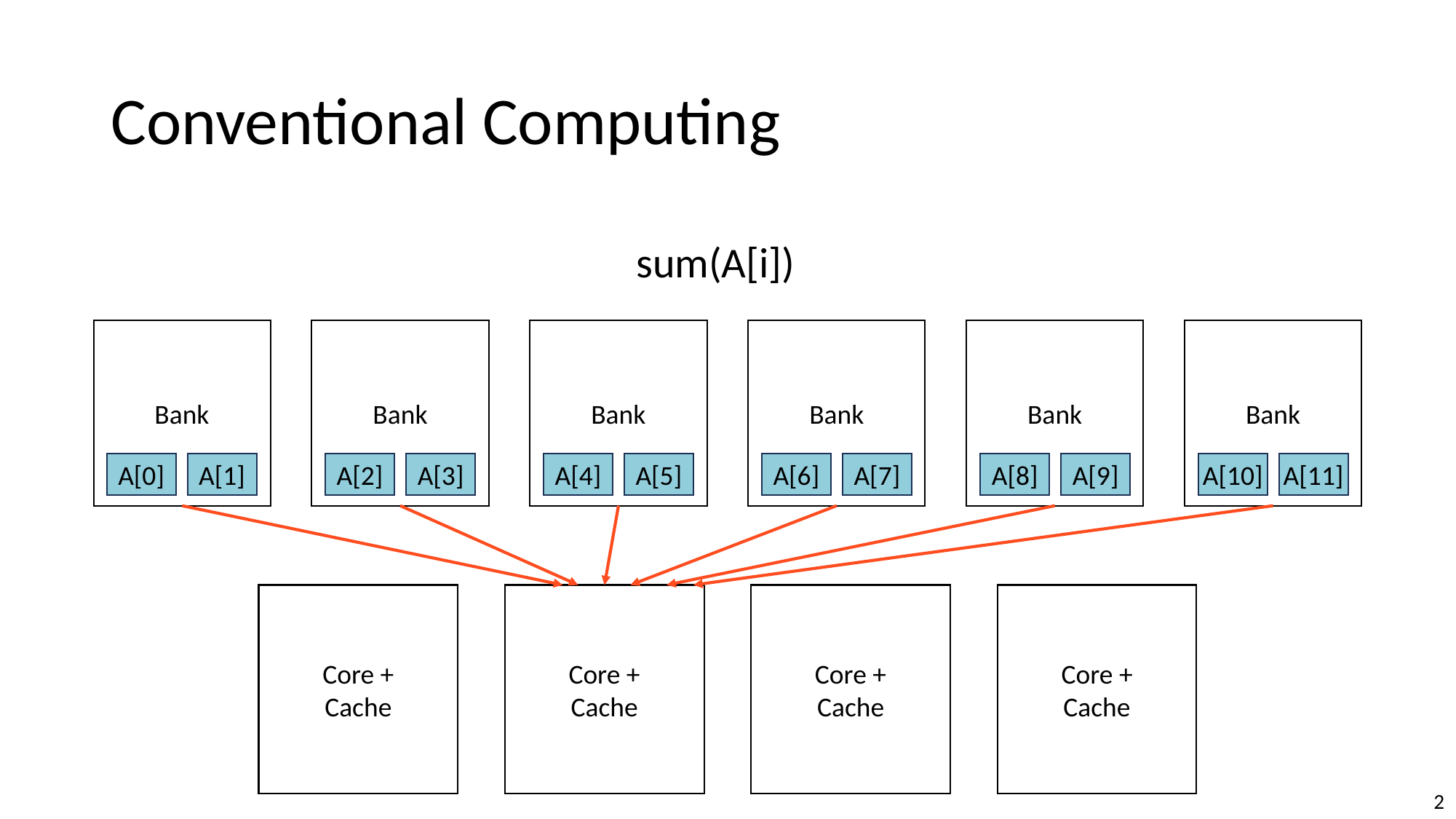

# Conventional Computing
sum(A[i])
Bank
Bank
Bank
Bank
Bank
Bank
A[4]
A[5]
A[6]
A[7]
A[8]
A[9]
A[10]
A[11]
A[2]
A[3]
A[0]
A[1]
Core +
Cache
Core +
Cache
Core +
Cache
Core +
Cache